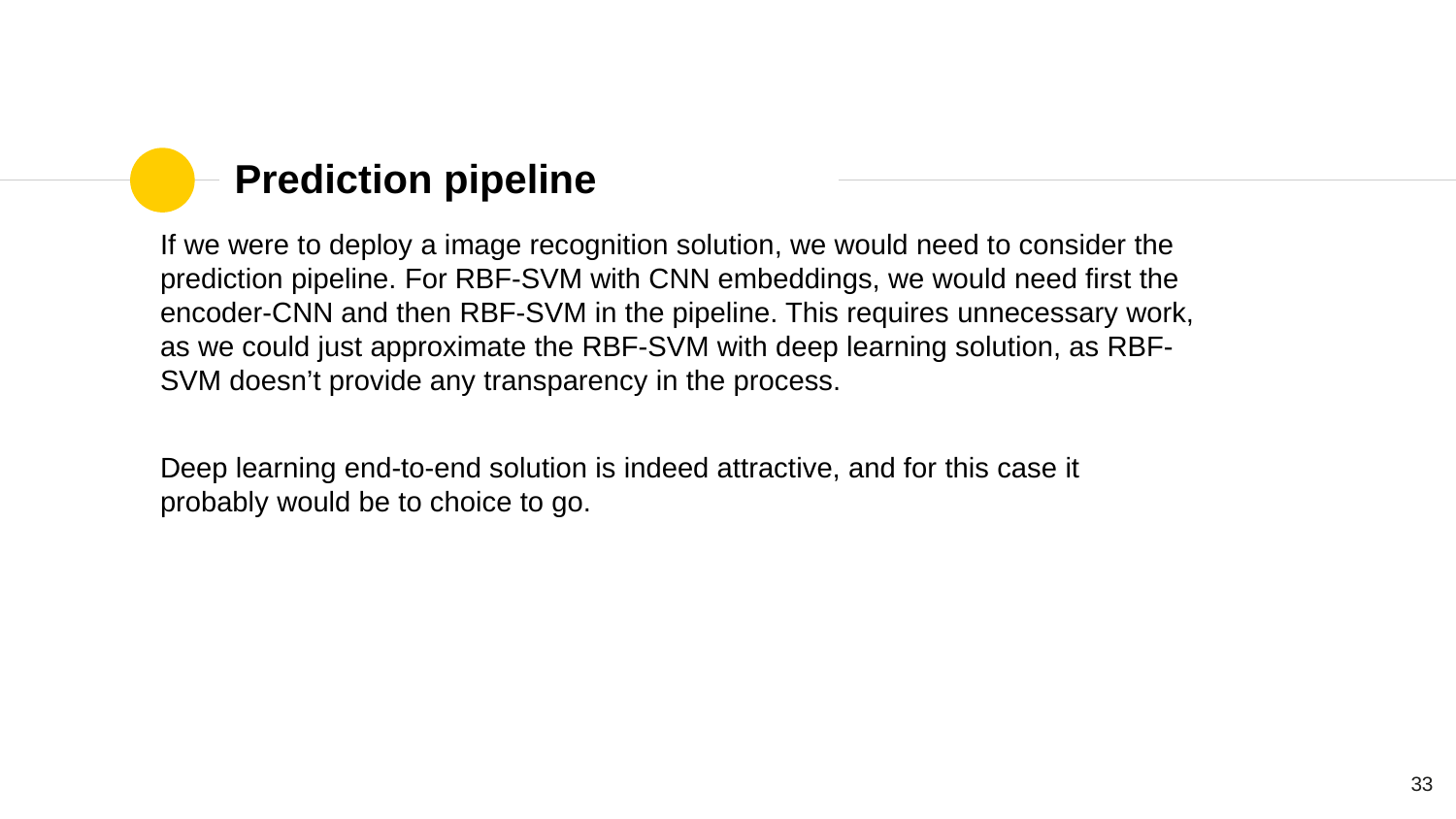

# Prediction pipeline
If we were to deploy a image recognition solution, we would need to consider the prediction pipeline. For RBF-SVM with CNN embeddings, we would need first the encoder-CNN and then RBF-SVM in the pipeline. This requires unnecessary work, as we could just approximate the RBF-SVM with deep learning solution, as RBF-SVM doesn’t provide any transparency in the process.

Deep learning end-to-end solution is indeed attractive, and for this case it probably would be to choice to go.
33